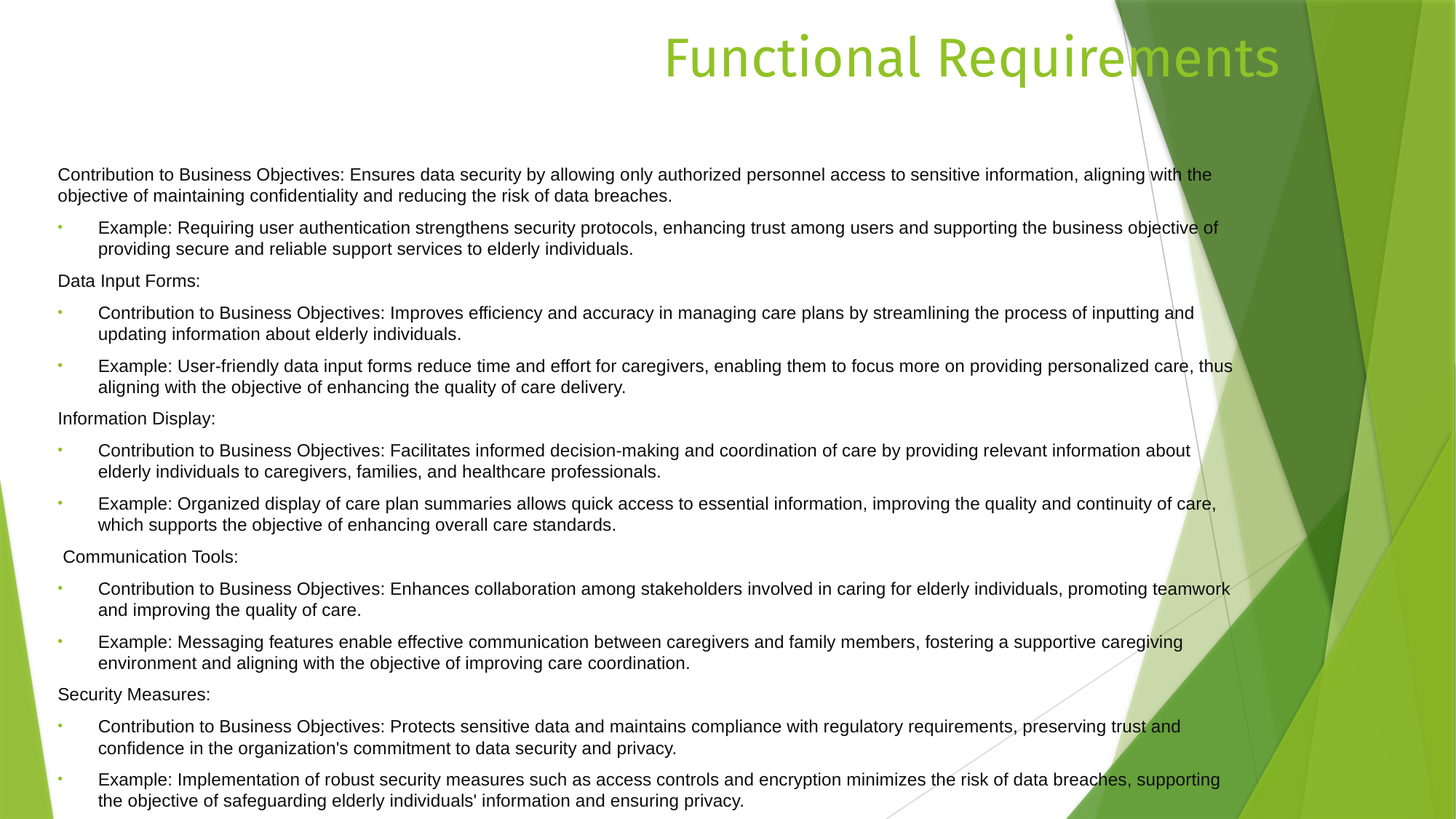

# Functional Requirements
Contribution to Business Objectives: Ensures data security by allowing only authorized personnel access to sensitive information, aligning with the objective of maintaining confidentiality and reducing the risk of data breaches.
Example: Requiring user authentication strengthens security protocols, enhancing trust among users and supporting the business objective of providing secure and reliable support services to elderly individuals.
Data Input Forms:
Contribution to Business Objectives: Improves efficiency and accuracy in managing care plans by streamlining the process of inputting and updating information about elderly individuals.
Example: User-friendly data input forms reduce time and effort for caregivers, enabling them to focus more on providing personalized care, thus aligning with the objective of enhancing the quality of care delivery.
Information Display:
Contribution to Business Objectives: Facilitates informed decision-making and coordination of care by providing relevant information about elderly individuals to caregivers, families, and healthcare professionals.
Example: Organized display of care plan summaries allows quick access to essential information, improving the quality and continuity of care, which supports the objective of enhancing overall care standards.
 Communication Tools:
Contribution to Business Objectives: Enhances collaboration among stakeholders involved in caring for elderly individuals, promoting teamwork and improving the quality of care.
Example: Messaging features enable effective communication between caregivers and family members, fostering a supportive caregiving environment and aligning with the objective of improving care coordination.
Security Measures:
Contribution to Business Objectives: Protects sensitive data and maintains compliance with regulatory requirements, preserving trust and confidence in the organization's commitment to data security and privacy.
Example: Implementation of robust security measures such as access controls and encryption minimizes the risk of data breaches, supporting the objective of safeguarding elderly individuals' information and ensuring privacy.